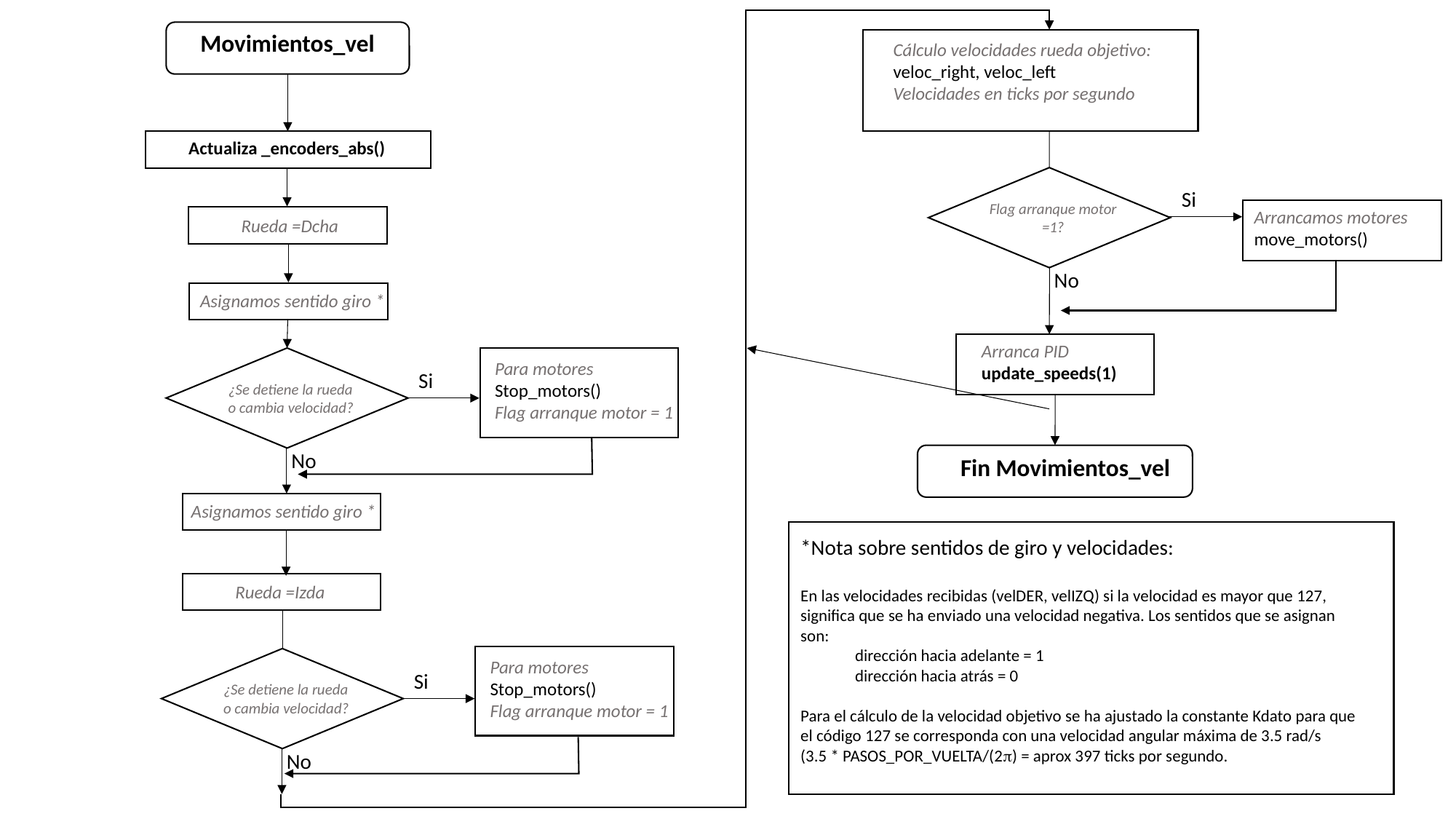

Movimientos_vel

Cálculo velocidades rueda objetivo:
veloc_right, veloc_left
Velocidades en ticks por segundo

Actualiza _encoders_abs()

Si
Flag arranque motor =1?
Arrancamos motores
move_motors()

Rueda =Dcha
No

Asignamos sentido giro *

Arranca PID
update_speeds(1)

Para motores
Stop_motors()
Flag arranque motor = 1
Si
¿Se detiene la rueda o cambia velocidad?

No

Fin Movimientos_vel

Asignamos sentido giro *

*Nota sobre sentidos de giro y velocidades:

En las velocidades recibidas (velDER, velIZQ) si la velocidad es mayor que 127, significa que se ha enviado una velocidad negativa. Los sentidos que se asignan son:
dirección hacia adelante = 1
dirección hacia atrás = 0

Para el cálculo de la velocidad objetivo se ha ajustado la constante Kdato para que el código 127 se corresponda con una velocidad angular máxima de 3.5 rad/s
(3.5 * PASOS_POR_VUELTA/(2π) = aprox 397 ticks por segundo.

Rueda =Izda

Para motores
Stop_motors()
Flag arranque motor = 1
Si
¿Se detiene la rueda o cambia velocidad?

No